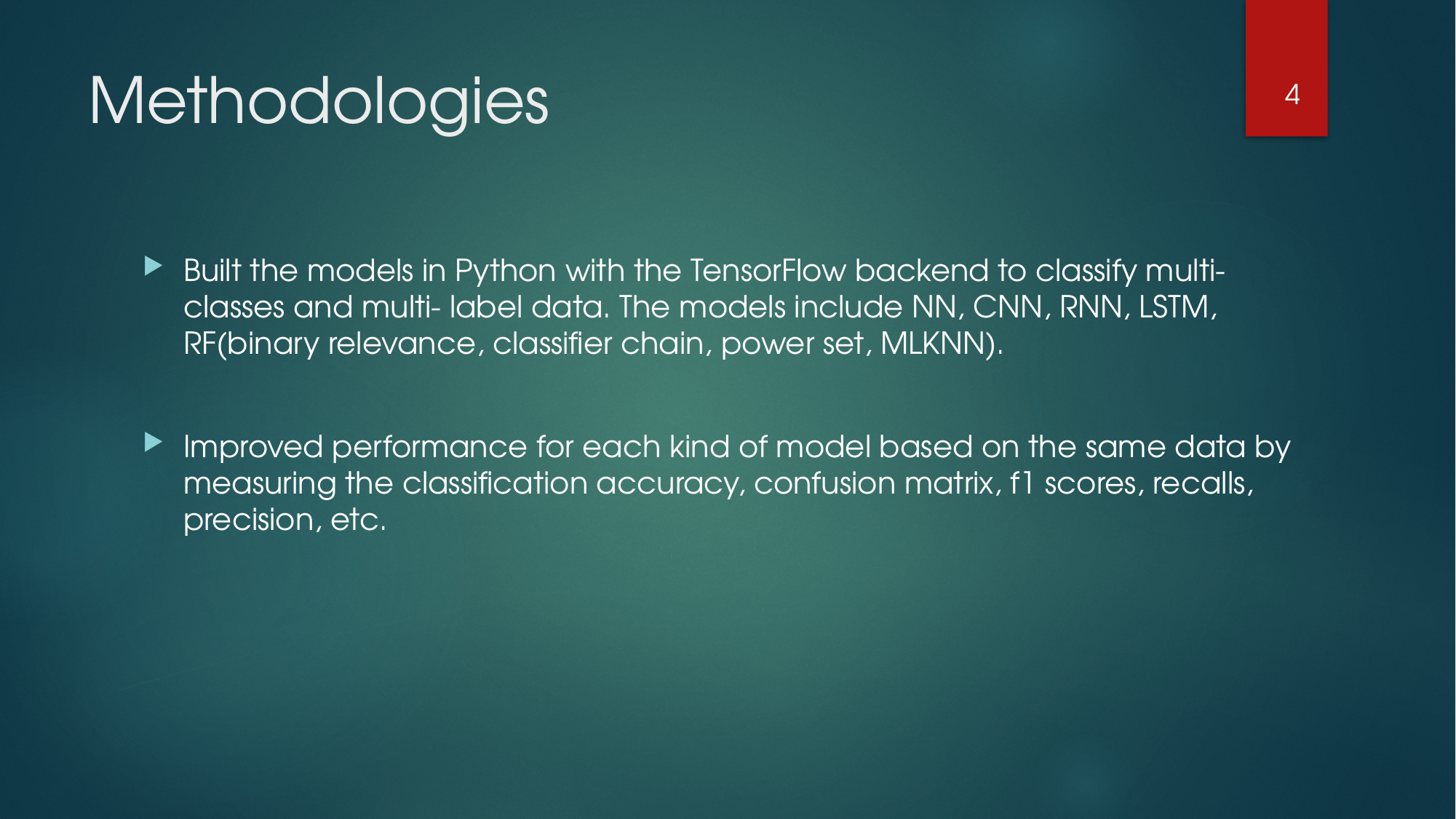

# Methodologies
4
Built the models in Python with the TensorFlow backend to classify multi-classes and multi- label data. The models include NN, CNN, RNN, LSTM, RF(binary relevance, classifier chain, power set, MLKNN).

Improved performance for each kind of model based on the same data by measuring the classification accuracy, confusion matrix, f1 scores, recalls, precision, etc.